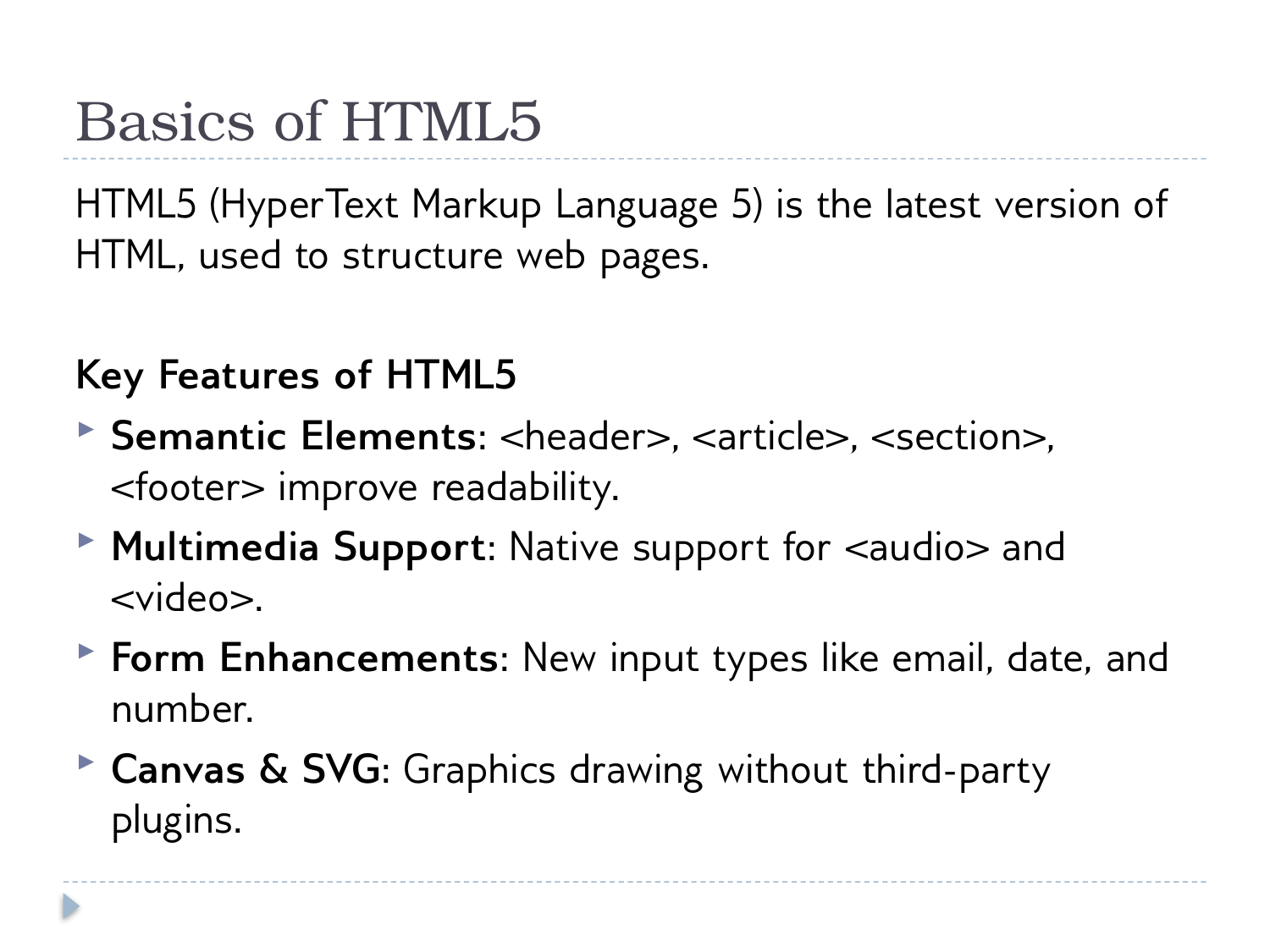

# Basics of HTML5
HTML5 (HyperText Markup Language 5) is the latest version of HTML, used to structure web pages.

Key Features of HTML5
Semantic Elements: <header>, <article>, <section>, <footer> improve readability.
Multimedia Support: Native support for <audio> and <video>.
Form Enhancements: New input types like email, date, and number.
Canvas & SVG: Graphics drawing without third-party plugins.